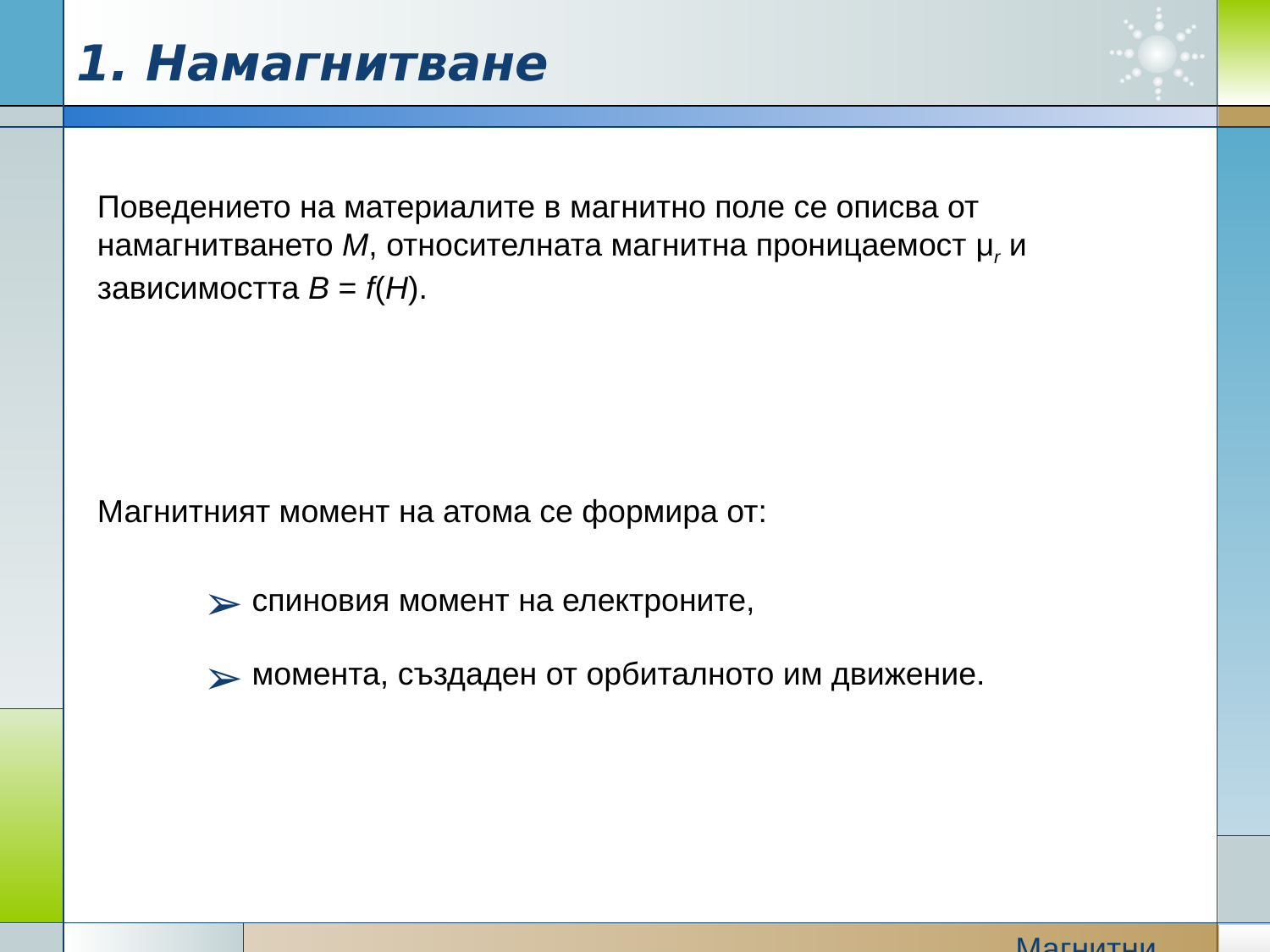

1. Намагнитване
Поведението на материалите в магнитно поле се описва от намагнитването М, относителната магнитна проницаемост μr и зависимостта B = f(H).
Магнитният момент на атома се формира от:
 спиновия момент на електроните,
 момента, създаден от орбиталното им движение.
Магнитни свойства